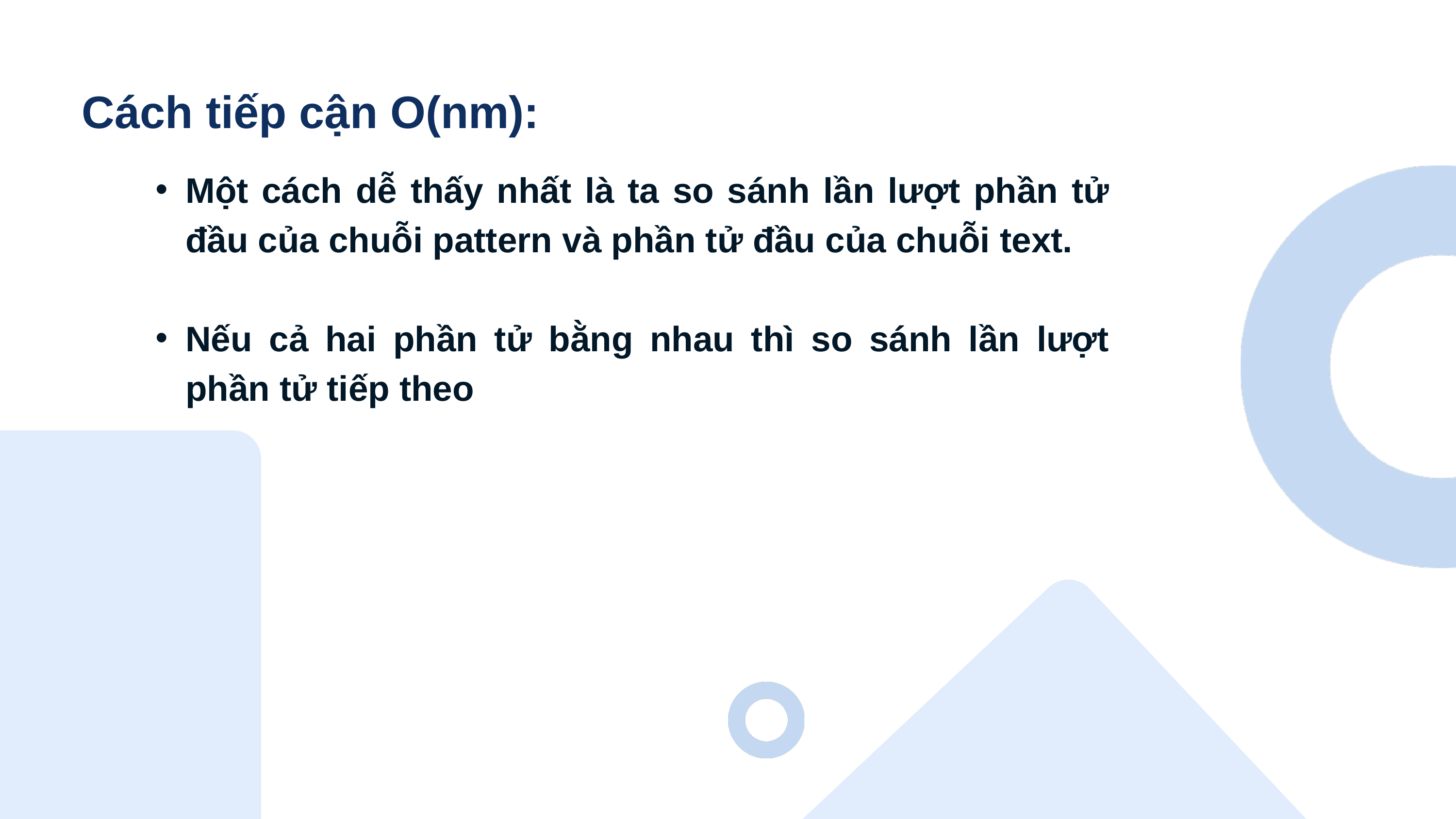

Cách tiếp cận O(nm):
Một cách dễ thấy nhất là ta so sánh lần lượt phần tử đầu của chuỗi pattern và phần tử đầu của chuỗi text.

Nếu cả hai phần tử bằng nhau thì so sánh lần lượt phần tử tiếp theo